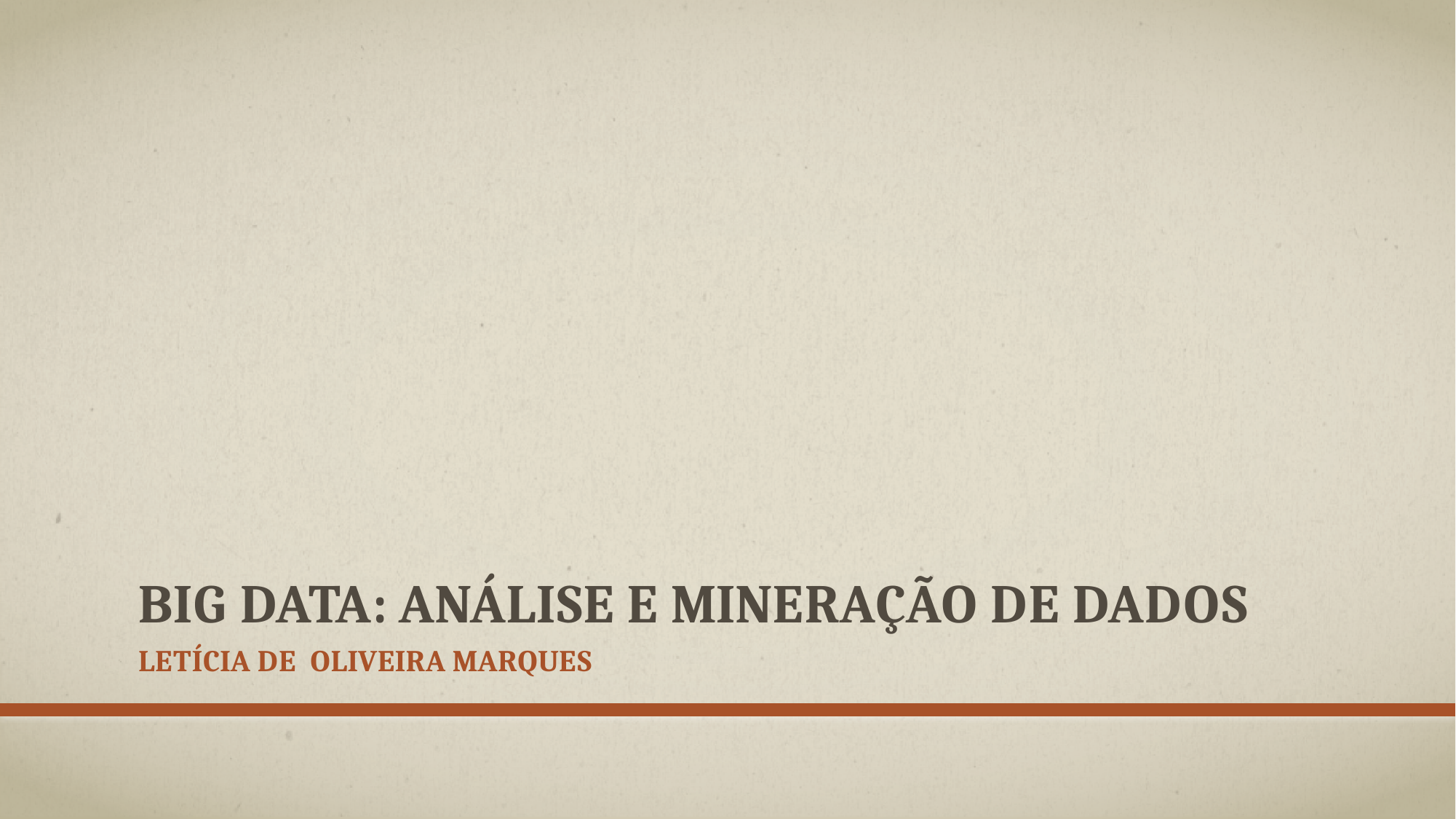

# BIG DATA: ANÁLISE E MINERAÇÃO DE DADOS
Letícia DE  OLIVEIRA Marques